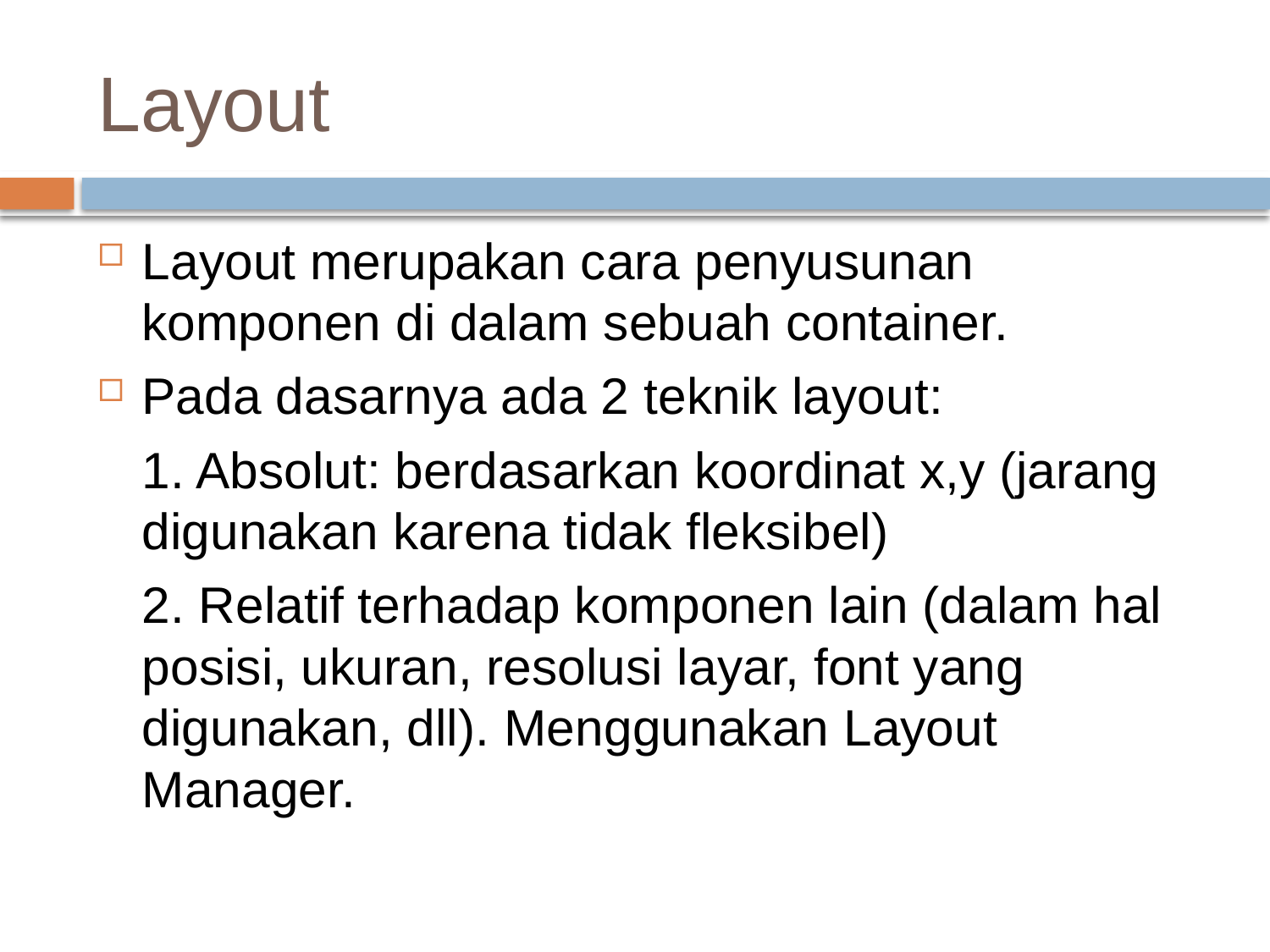

# Layout
Layout merupakan cara penyusunan komponen di dalam sebuah container.
Pada dasarnya ada 2 teknik layout:
	1. Absolut: berdasarkan koordinat x,y (jarang digunakan karena tidak fleksibel)
	2. Relatif terhadap komponen lain (dalam hal posisi, ukuran, resolusi layar, font yang digunakan, dll). Menggunakan Layout Manager.